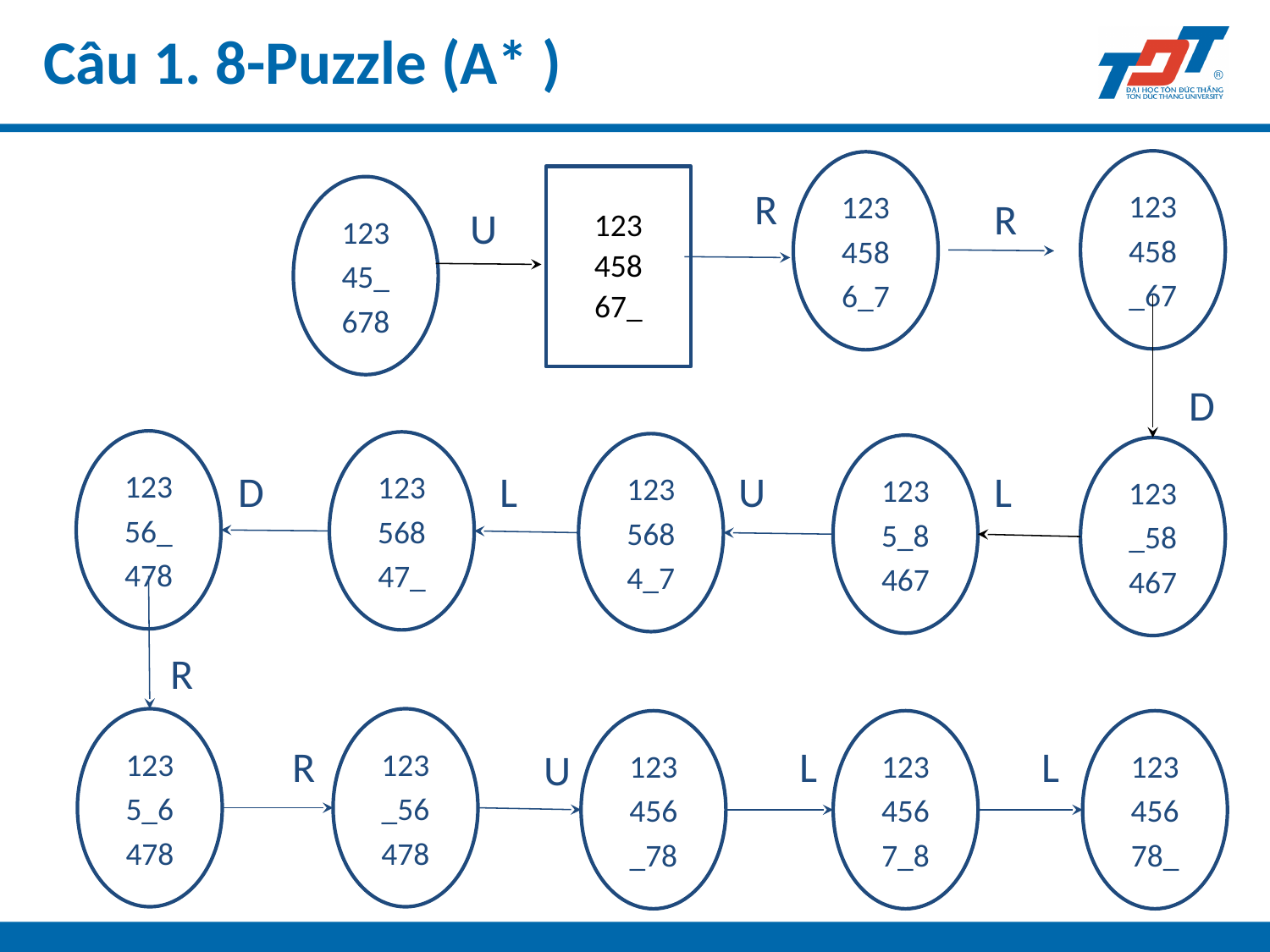

Câu 1. 8-Puzzle (A* )
123
458
_67
123
458
6_7
123
458
67_
R
123
45_
678
R
U
D
123
56_
478
123
568
47_
123
568
4_7
123
5_8
467
123
_58
467
D
L
U
L
R
123
5_6
478
123
_56
478
123
456
_78
123
456
7_8
123
456
78_
R
L
L
U